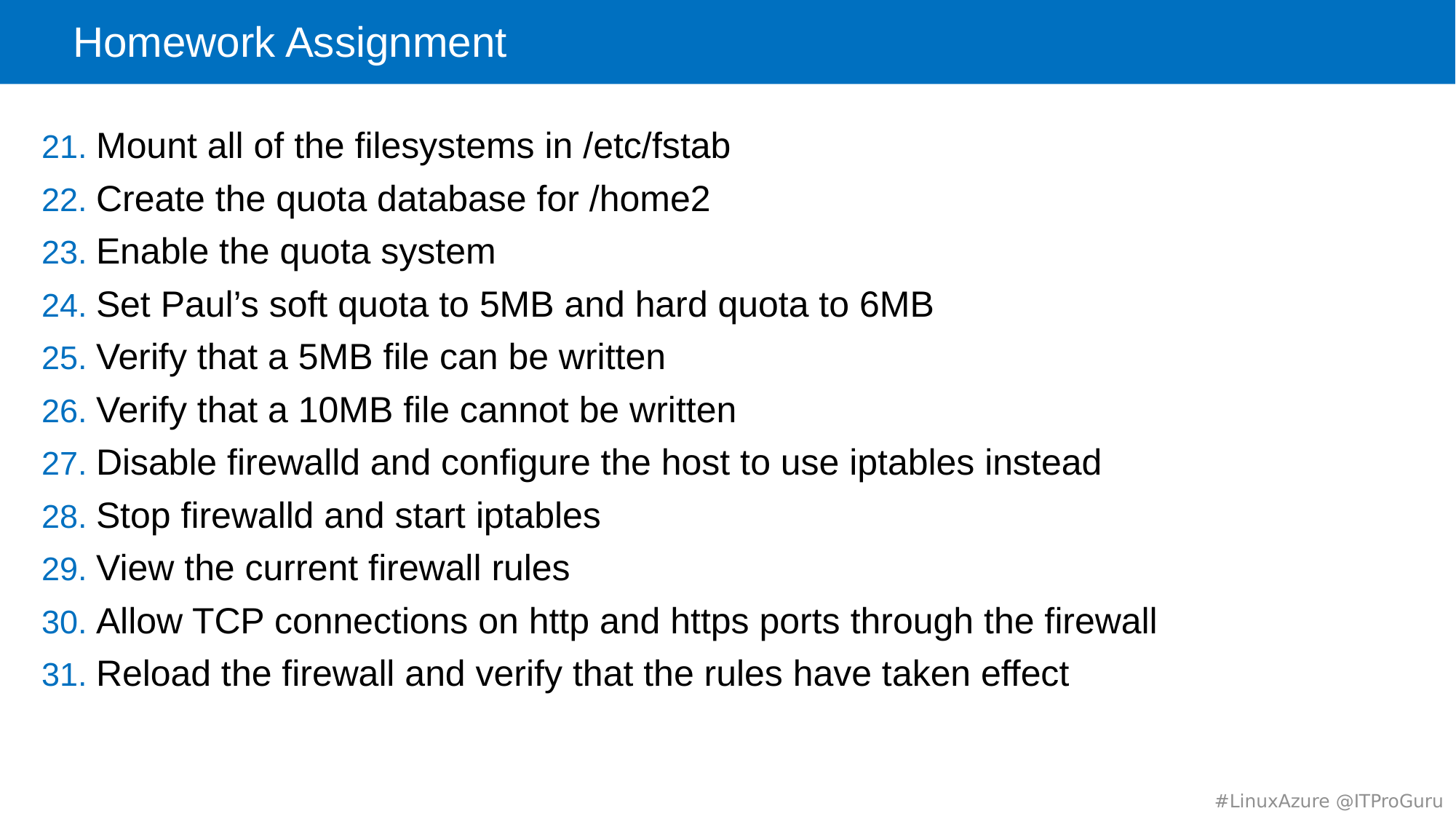

# Homework Assignment
Mount all of the filesystems in /etc/fstab
Create the quota database for /home2
Enable the quota system
Set Paul’s soft quota to 5MB and hard quota to 6MB
Verify that a 5MB file can be written
Verify that a 10MB file cannot be written
Disable firewalld and configure the host to use iptables instead
Stop firewalld and start iptables
View the current firewall rules
Allow TCP connections on http and https ports through the firewall
Reload the firewall and verify that the rules have taken effect